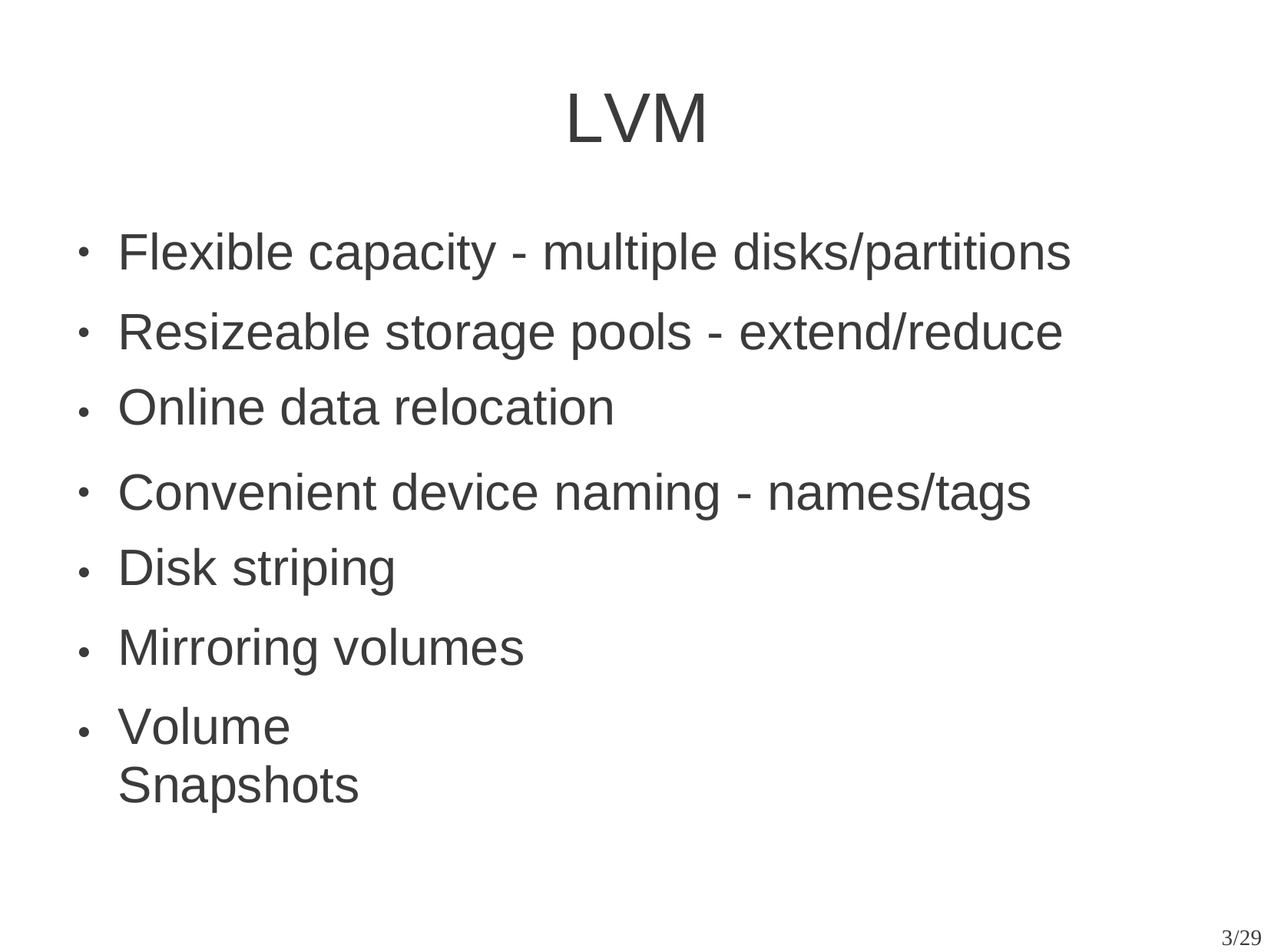

LVM
Flexible capacity - multiple disks/partitions
●
Resizeable storage pools -
Online data relocation
extend/reduce
●
●
Convenient device
Disk striping
Mirroring volumes
Volume Snapshots
naming
-
names/tags
●
●
●
●
3/29